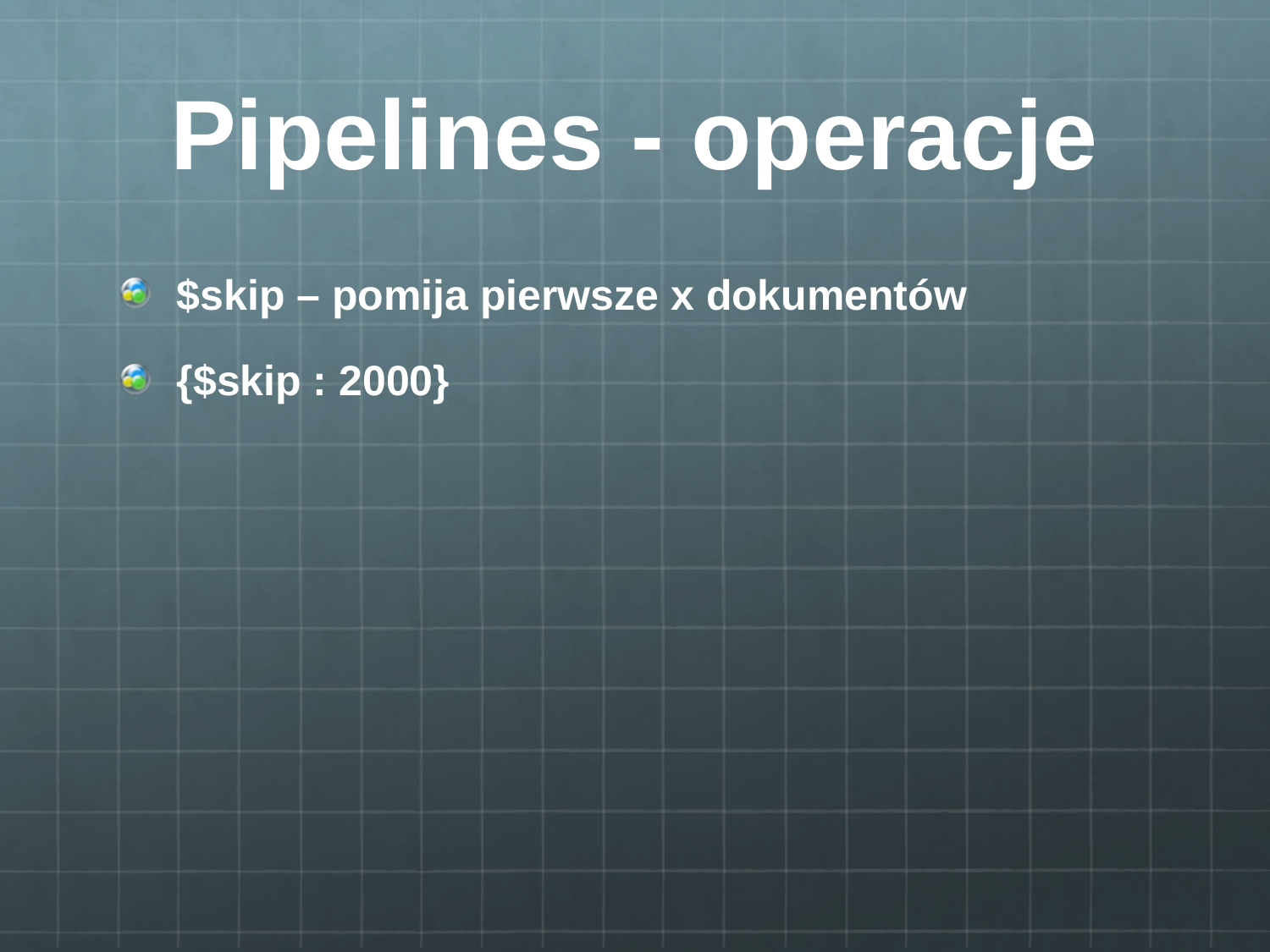

# Pipelines - operacje
$skip – pomija pierwsze x dokumentów
{$skip : 2000}